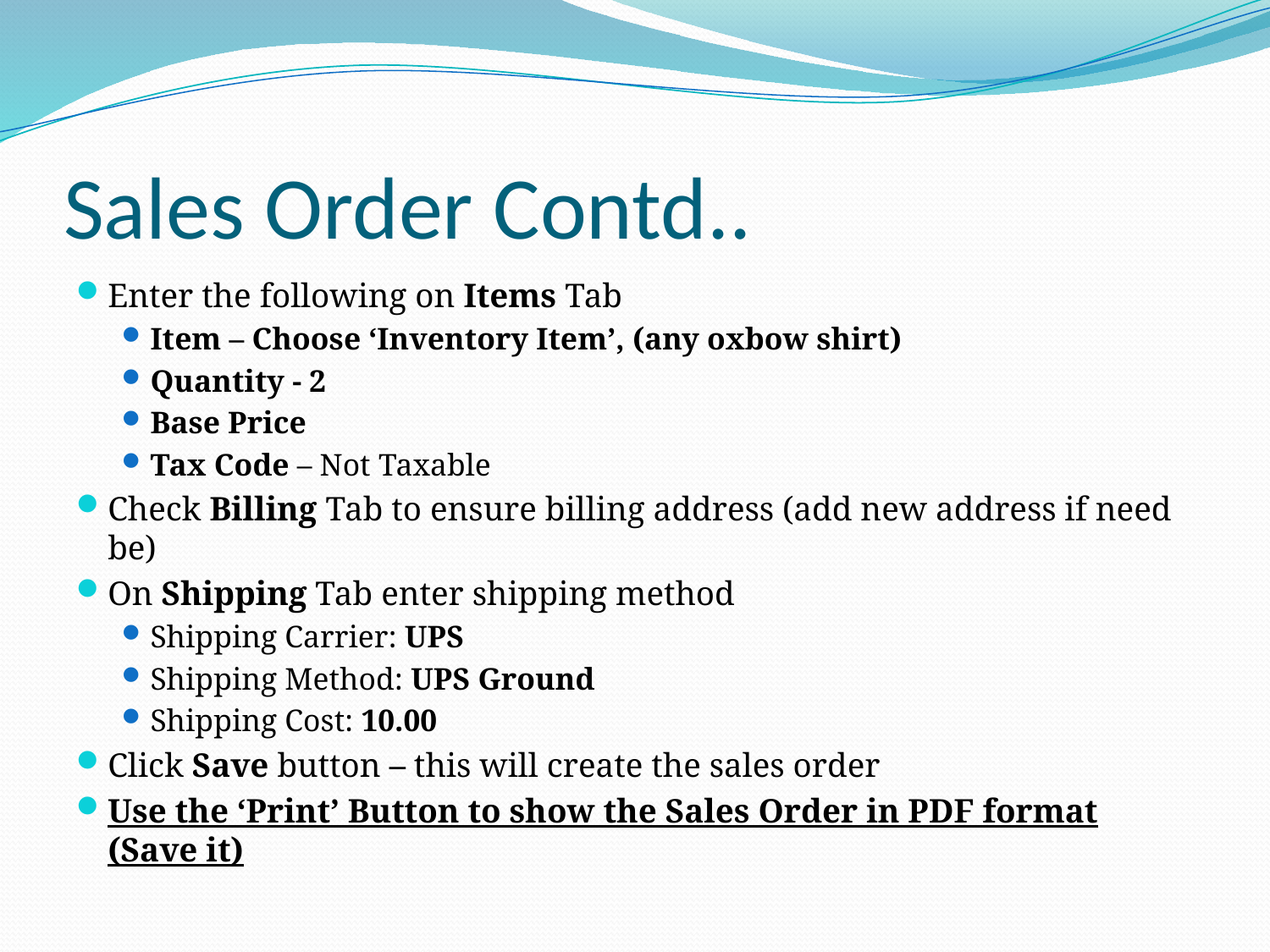

# Sales Order Contd..
Enter the following on Items Tab
Item – Choose ‘Inventory Item’, (any oxbow shirt)
Quantity - 2
Base Price
Tax Code – Not Taxable
Check Billing Tab to ensure billing address (add new address if need be)
On Shipping Tab enter shipping method
Shipping Carrier: UPS
Shipping Method: UPS Ground
Shipping Cost: 10.00
Click Save button – this will create the sales order
Use the ‘Print’ Button to show the Sales Order in PDF format (Save it)